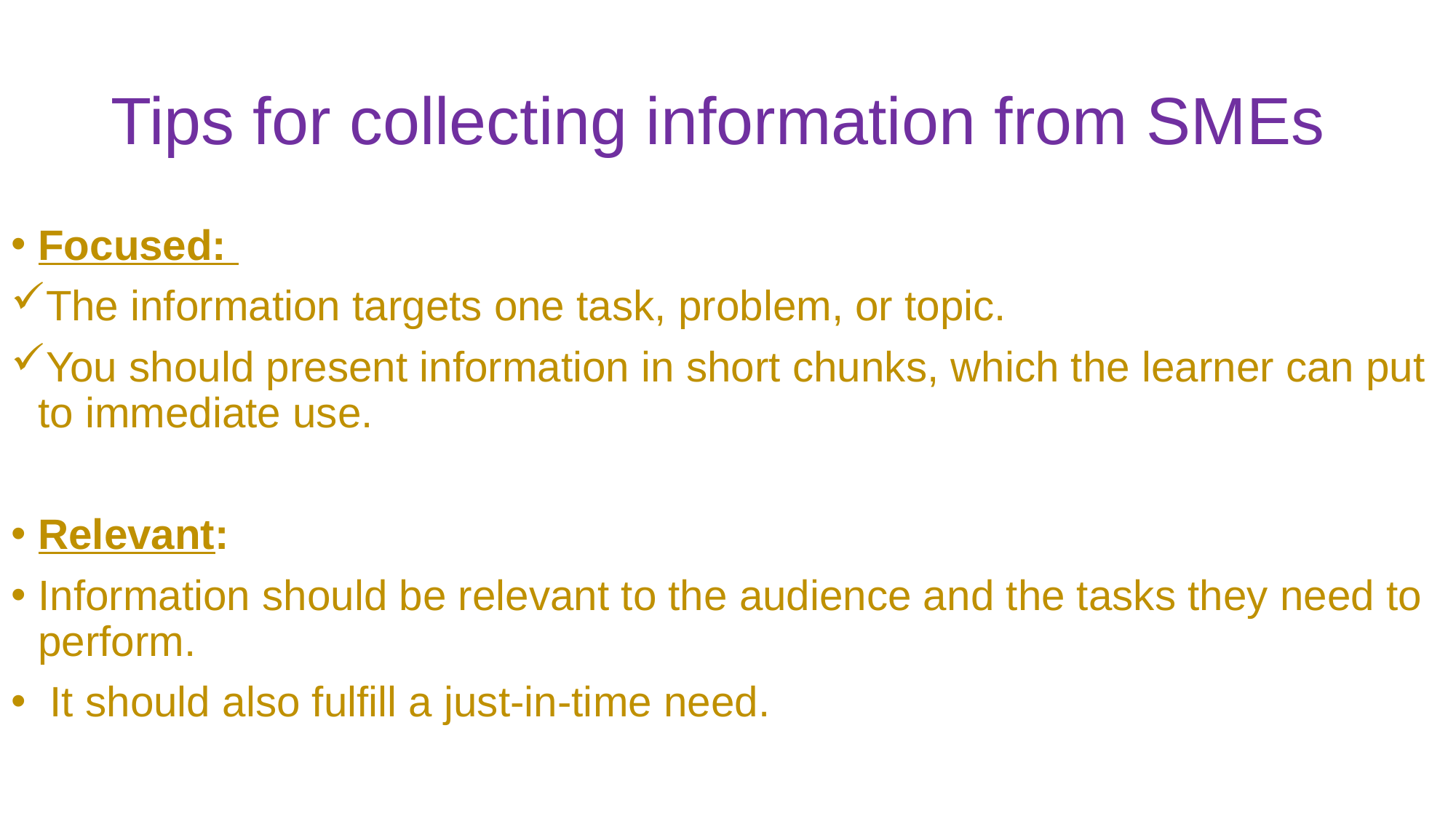

# Tips for collecting information from SMEs
Focused:
The information targets one task, problem, or topic.
You should present information in short chunks, which the learner can put to immediate use.

Relevant:
Information should be relevant to the audience and the tasks they need to perform.
 It should also fulfill a just-in-time need.